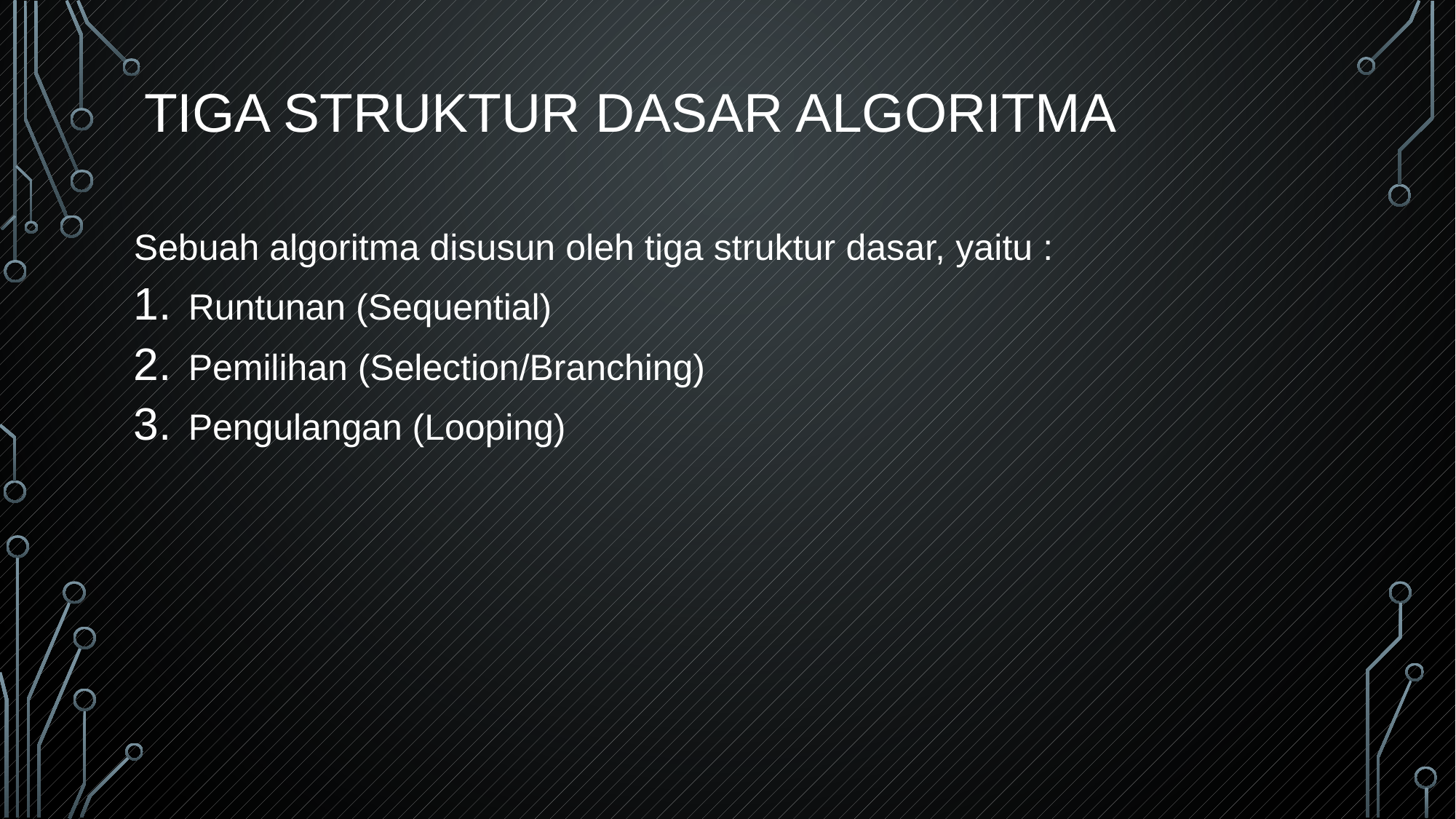

# Tiga struktur dasar algoritma
Sebuah algoritma disusun oleh tiga struktur dasar, yaitu :
Runtunan (Sequential)
Pemilihan (Selection/Branching)
Pengulangan (Looping)